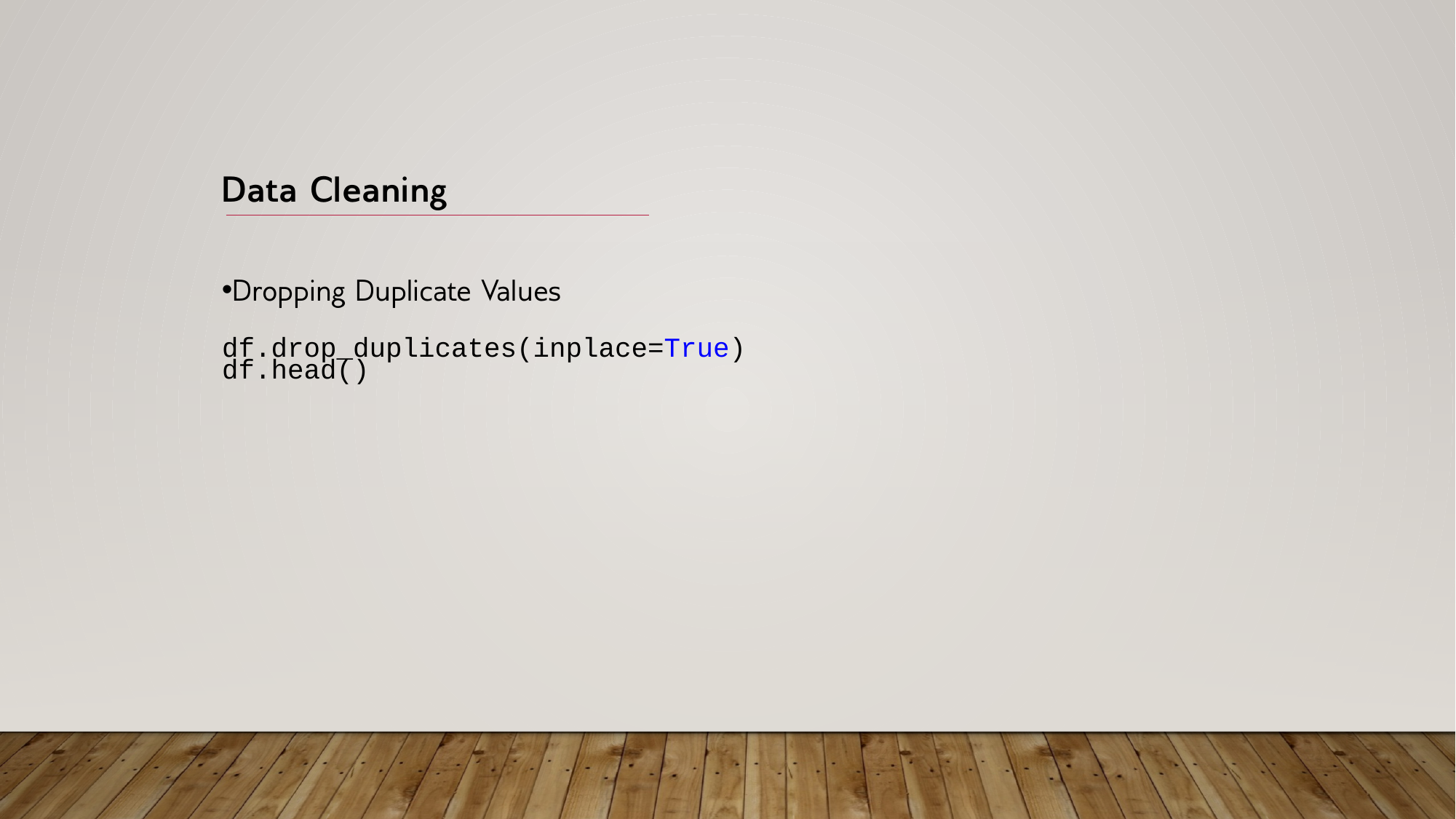

Data Cleaning
Dropping Duplicate Values
df.drop_duplicates(inplace=True)
df.head()